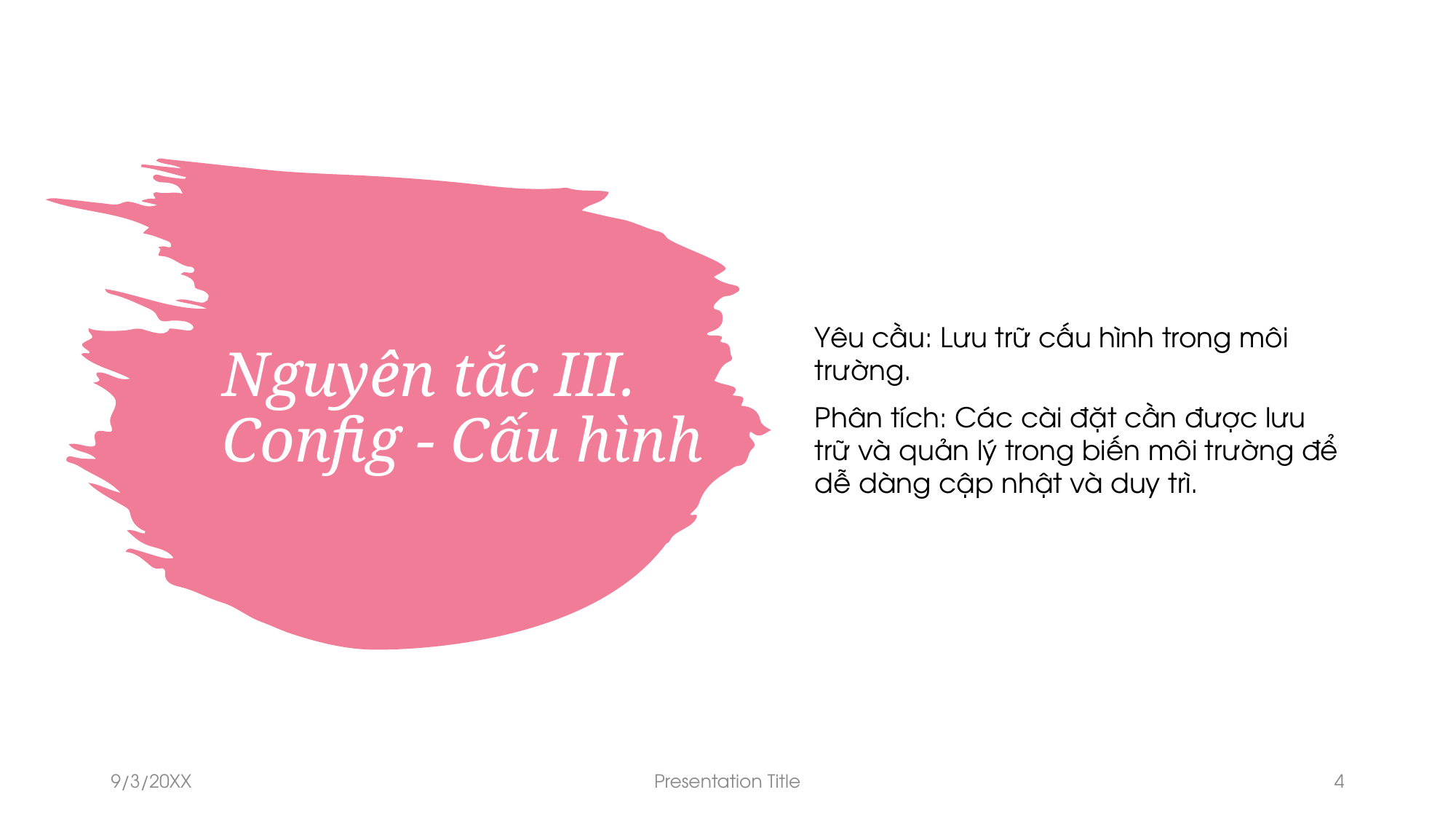

Yêu cầu: Lưu trữ cấu hình trong môi trường.
Phân tích: Các cài đặt cần được lưu trữ và quản lý trong biến môi trường để dễ dàng cập nhật và duy trì.
# Nguyên tắc III. Config - Cấu hình
9/3/20XX
Presentation Title
4